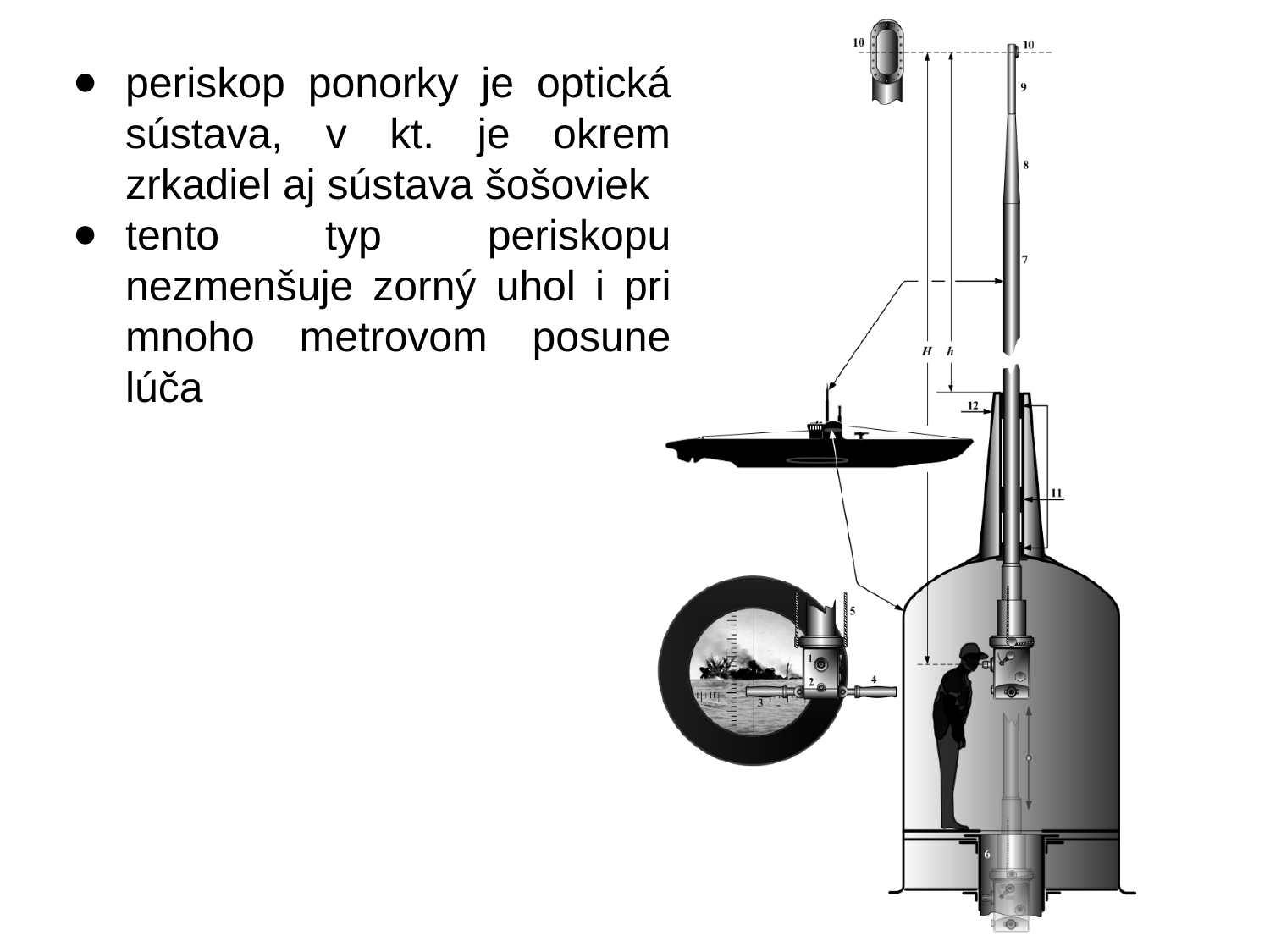

periskop ponorky je optická sústava, v kt. je okrem zrkadiel aj sústava šošoviek
tento typ periskopu nezmenšuje zorný uhol i pri mnoho metrovom posune lúča